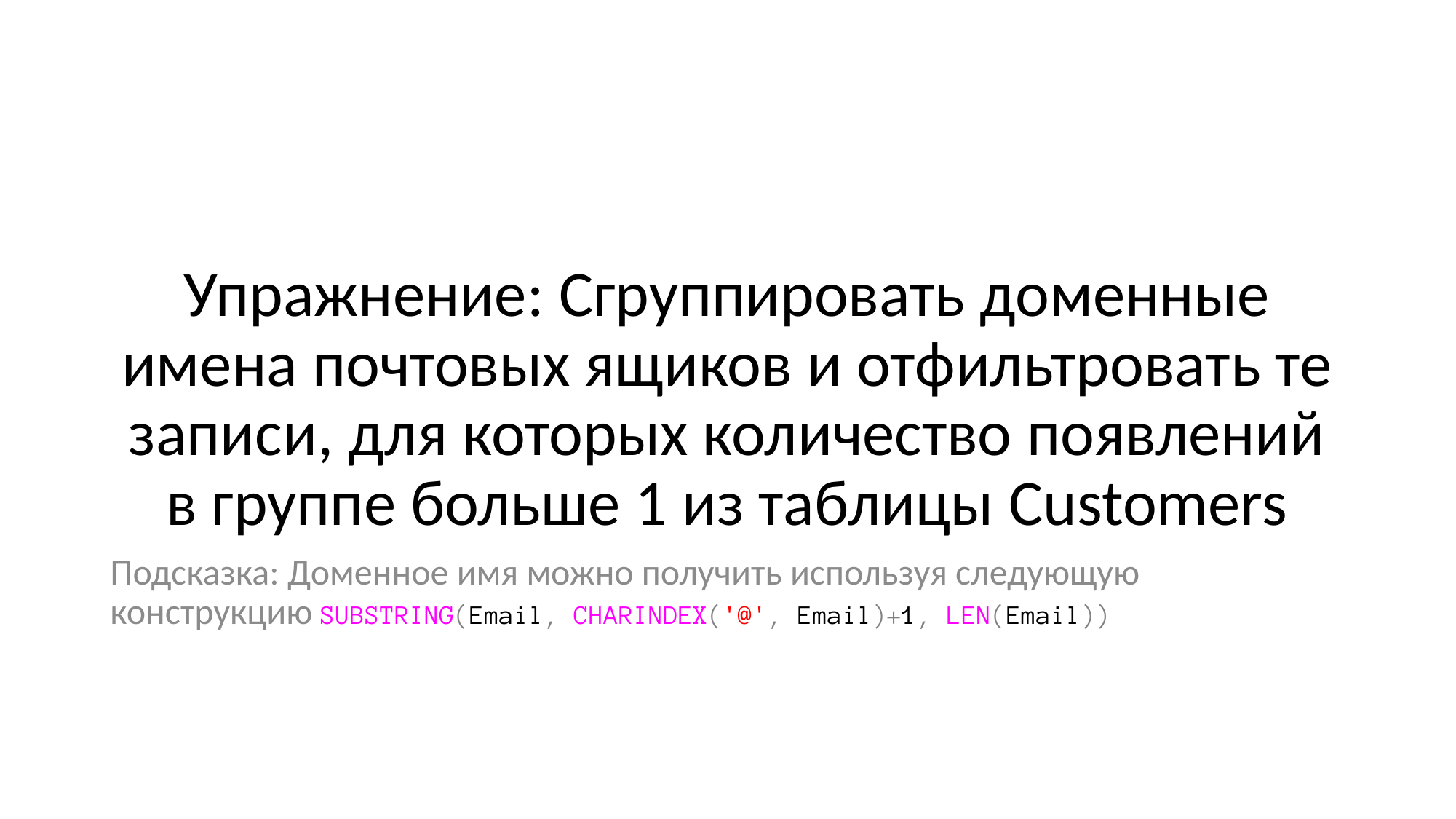

# Упражнение: Сгруппировать доменные имена почтовых ящиков и отфильтровать те записи, для которых количество появлений в группе больше 1 из таблицы Customers
Подсказка: Доменное имя можно получить используя следующую конструкцию SUBSTRING(Email, CHARINDEX('@', Email)+1, LEN(Email))